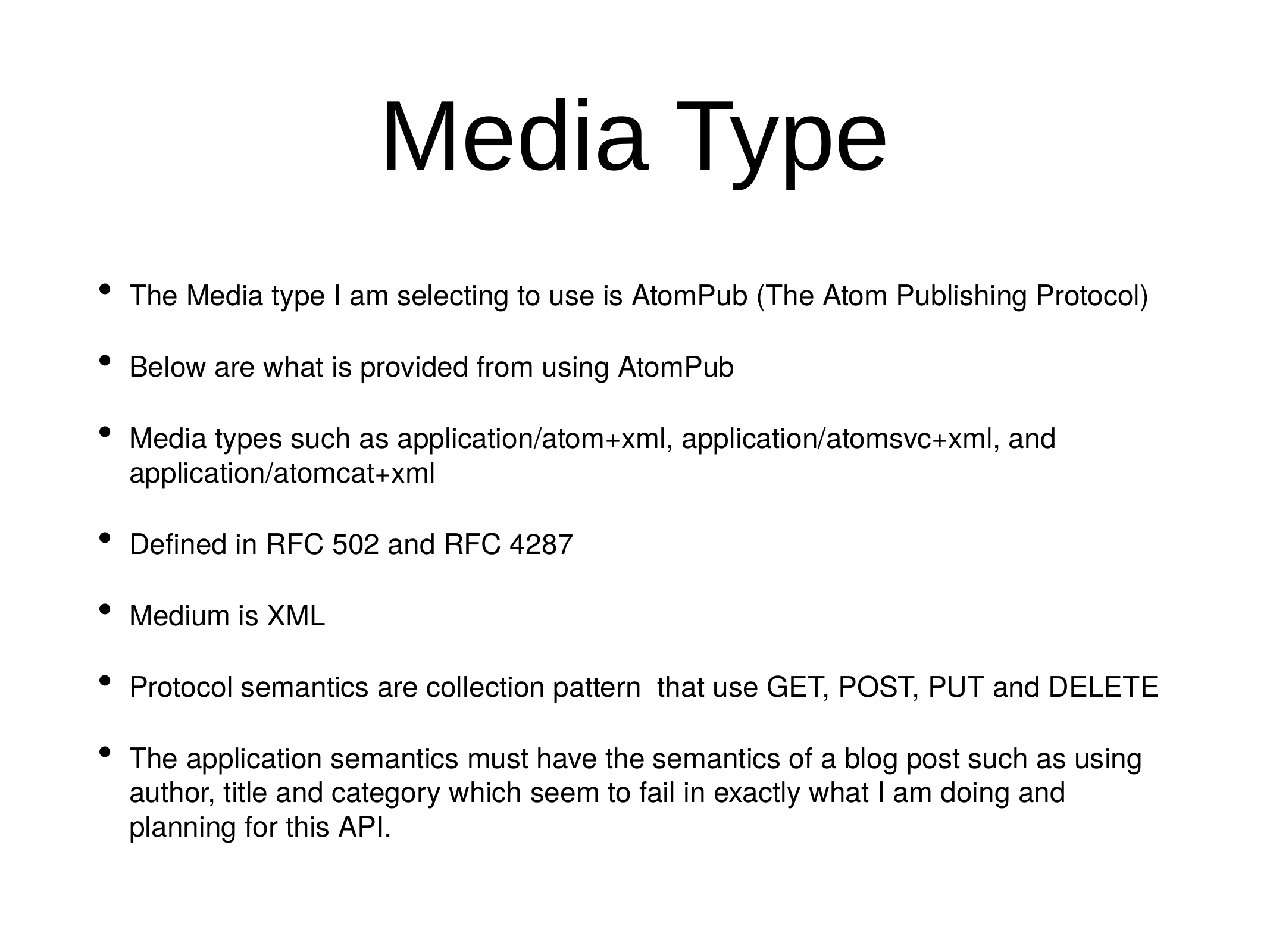

# Media Type
The Media type I am selecting to use is AtomPub (The Atom Publishing Protocol)
Below are what is provided from using AtomPub
Media types such as application/atom+xml, application/atomsvc+xml, and application/atomcat+xml
Defined in RFC 502 and RFC 4287
Medium is XML
Protocol semantics are collection pattern  that use GET, POST, PUT and DELETE
The application semantics must have the semantics of a blog post such as using author, title and category which seem to fail in exactly what I am doing and planning for this API.